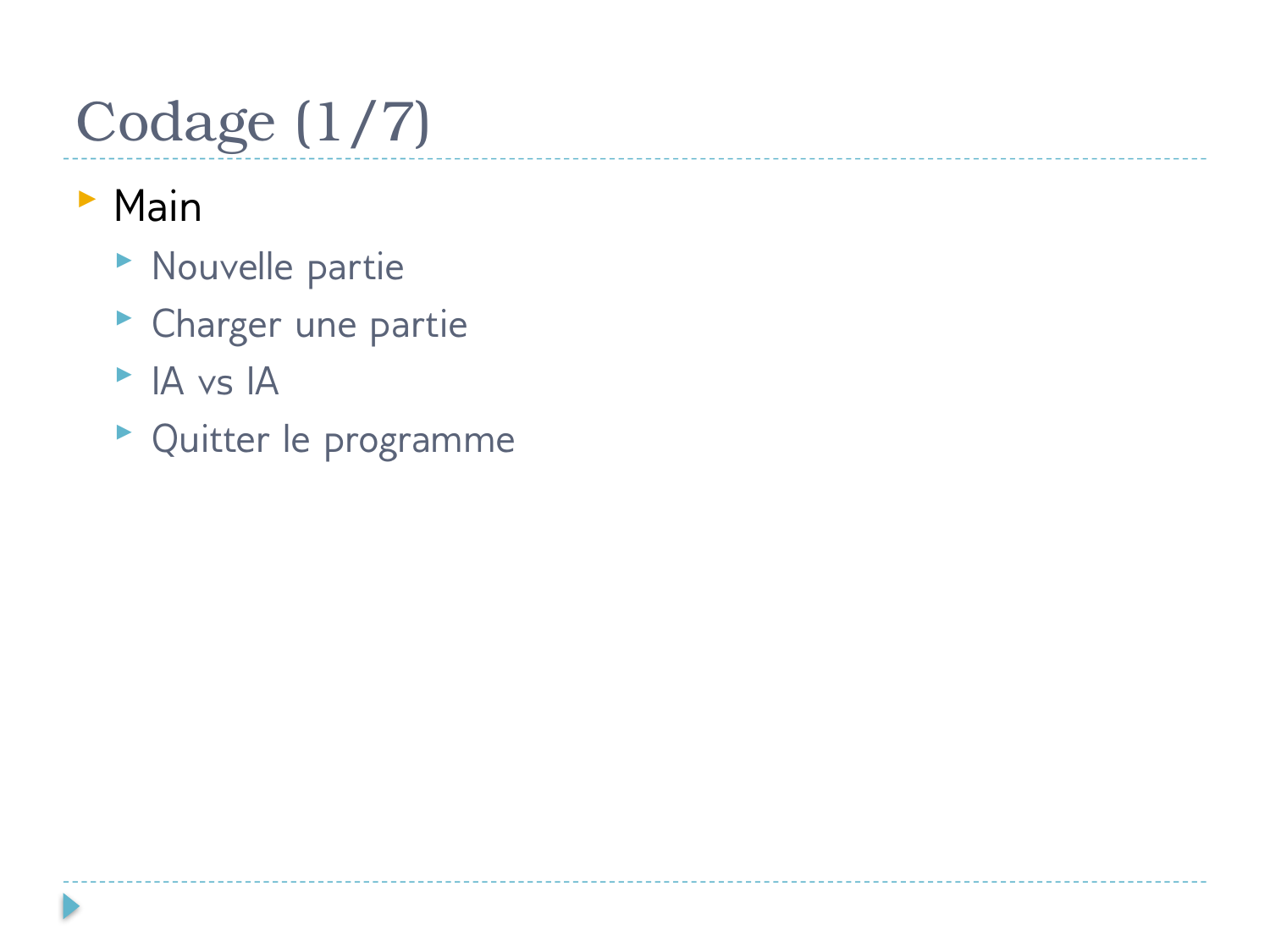

# Codage (1/7)
Main
Nouvelle partie
Charger une partie
IA vs IA
Quitter le programme